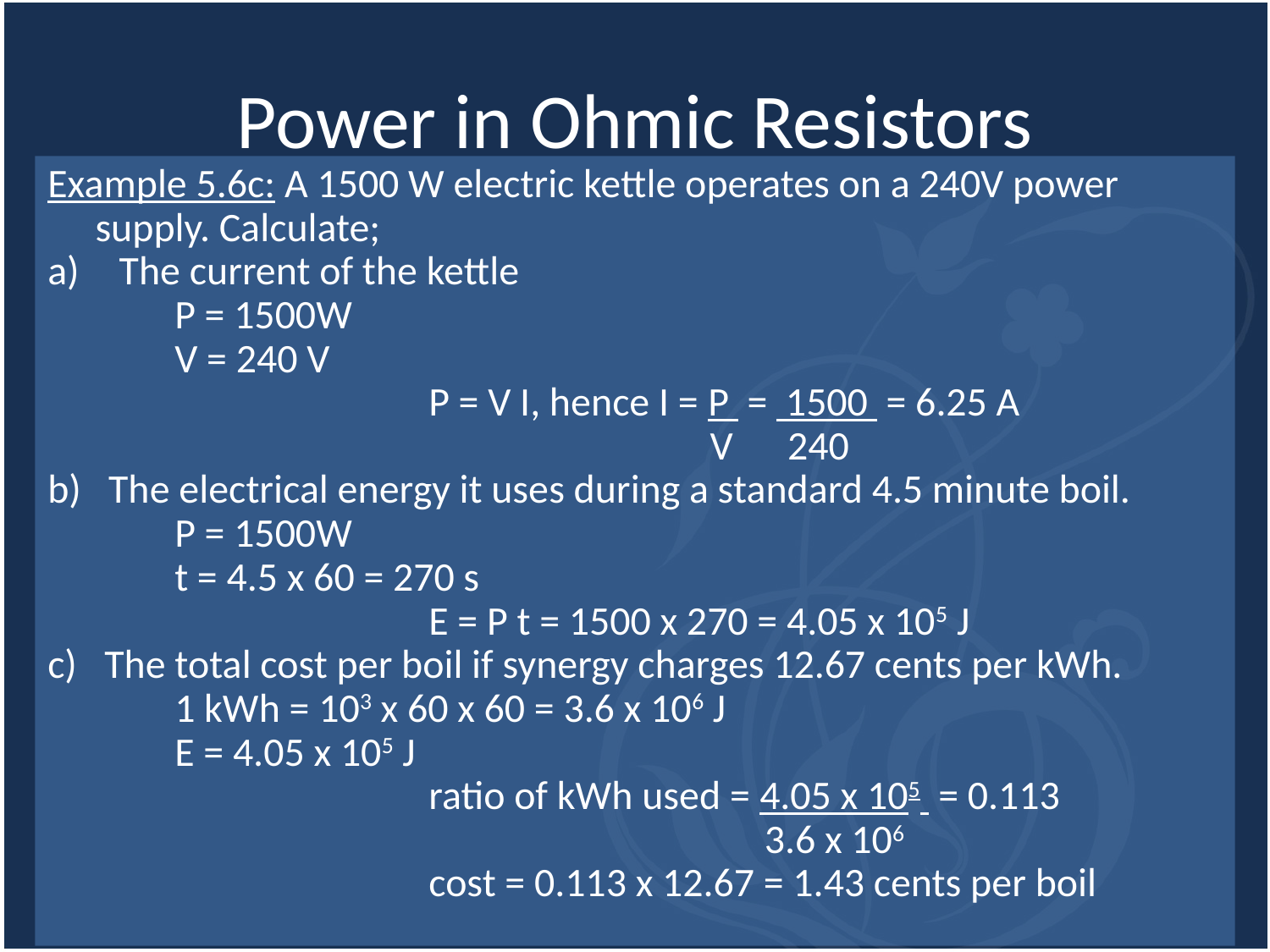

# Power in Ohmic Resistors
Example 5.6c: A 1500 W electric kettle operates on a 240V power supply. Calculate;
The current of the kettle
	P = 1500W
	V = 240 V
		 	P = V I, hence I = P  =  1500  = 6.25 A
					   V      240
b)   The electrical energy it uses during a standard 4.5 minute boil.
	P = 1500W
	t = 4.5 x 60 = 270 s
			E = P t = 1500 x 270 = 4.05 x 105 J
c)   The total cost per boil if synergy charges 12.67 cents per kWh.
	1 kWh = 103 x 60 x 60 = 3.6 x 106 J
	E = 4.05 x 105 J
			ratio of kWh used = 4.05 x 105  = 0.113
					         3.6 x 106
			cost = 0.113 x 12.67 = 1.43 cents per boil